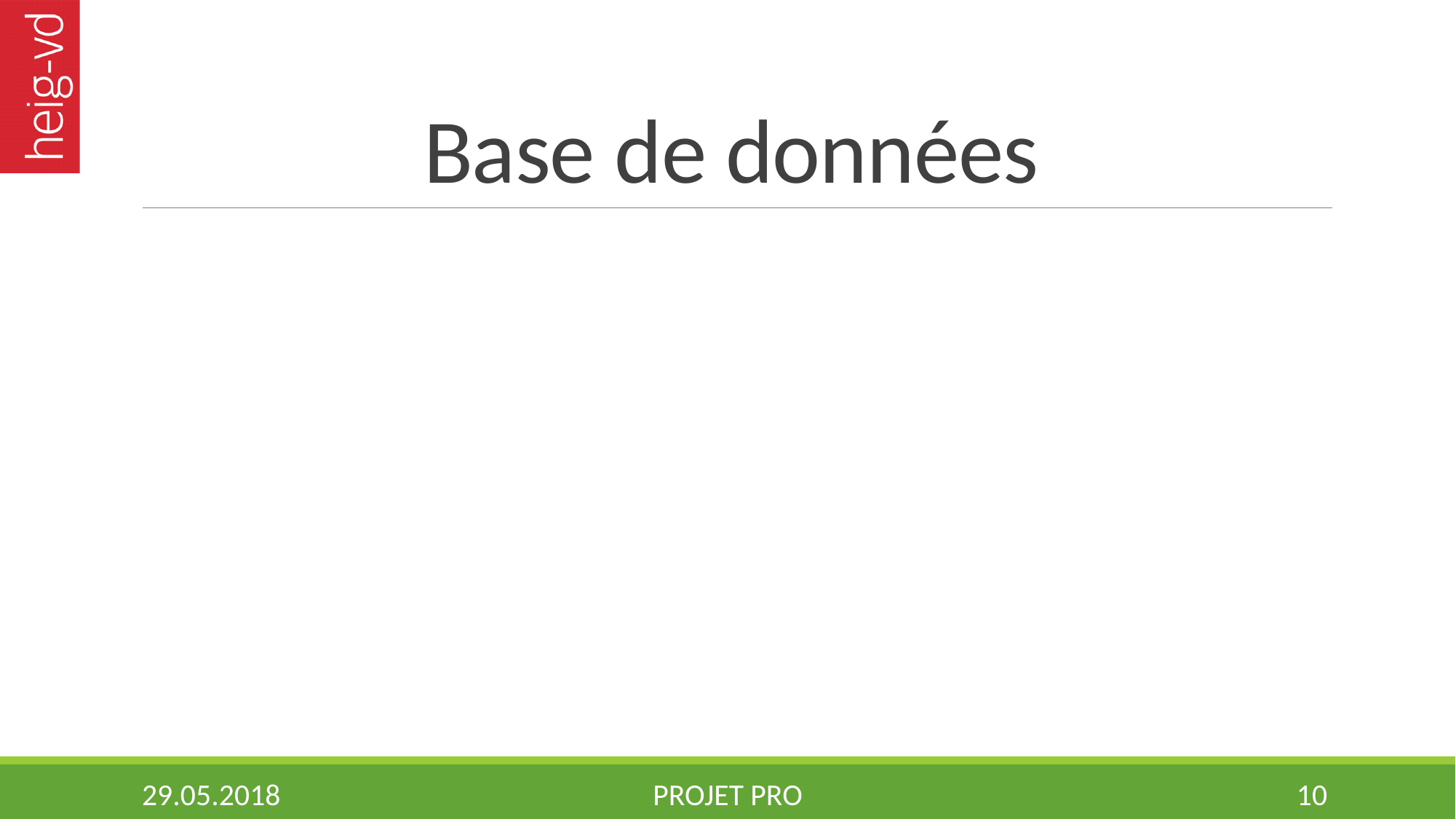

# Base de données

29.05.2018
Projet PRO
10